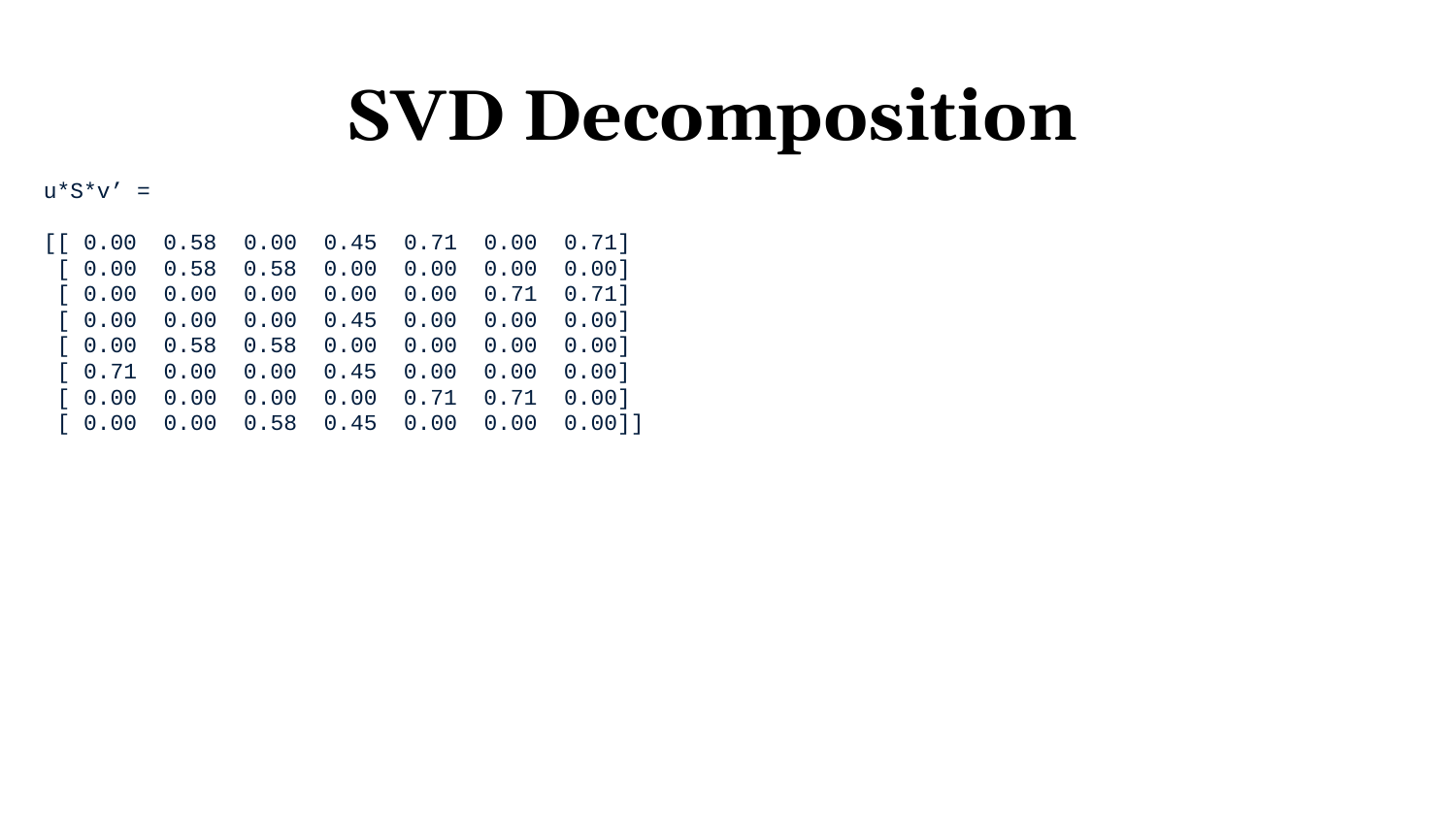

# SVD Decomposition
u*S*v’ =

[[ 0.00  0.58  0.00  0.45  0.71  0.00  0.71]
 [ 0.00  0.58  0.58  0.00  0.00  0.00  0.00]
 [ 0.00  0.00  0.00  0.00  0.00  0.71  0.71]
 [ 0.00  0.00  0.00  0.45  0.00  0.00  0.00]
 [ 0.00  0.58  0.58  0.00  0.00  0.00  0.00]
 [ 0.71  0.00  0.00  0.45  0.00  0.00  0.00]
 [ 0.00  0.00  0.00  0.00  0.71  0.71  0.00]
 [ 0.00  0.00  0.58  0.45  0.00  0.00  0.00]]